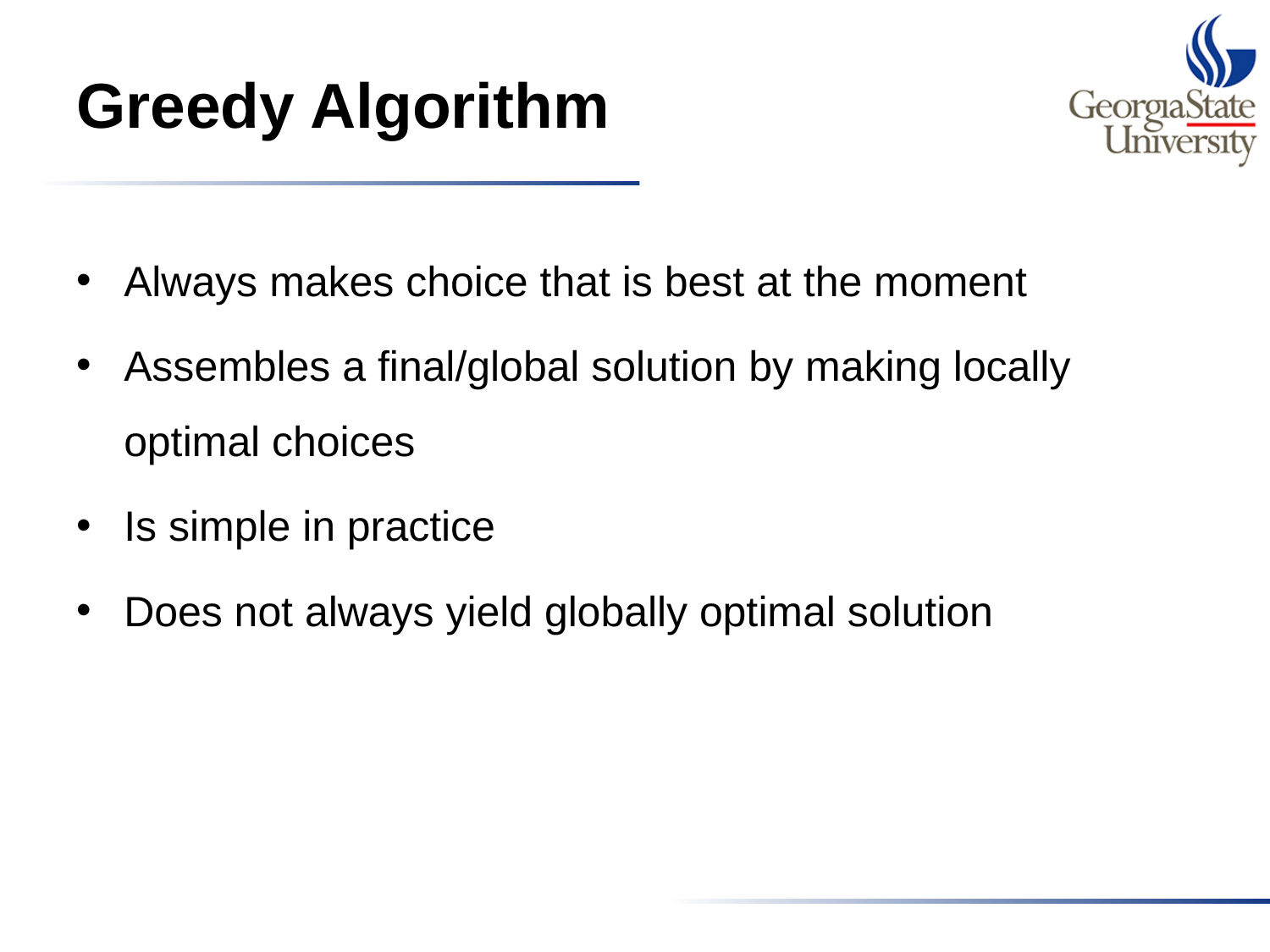

# Greedy Algorithm
Always makes choice that is best at the moment
Assembles a final/global solution by making locally optimal choices
Is simple in practice
Does not always yield globally optimal solution